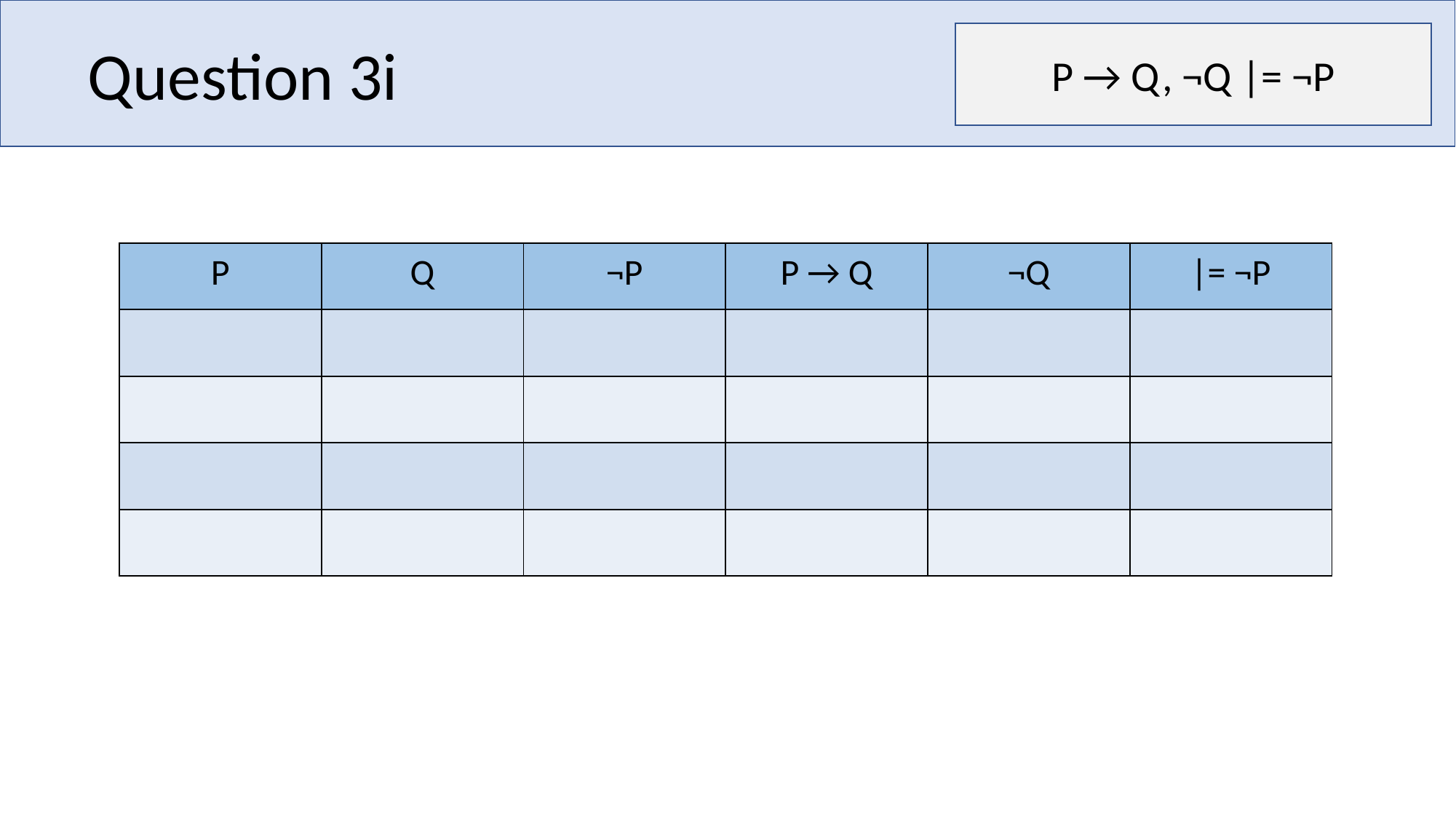

# Question 3i

P → Q, ¬Q |= ¬P
| P | Q | ¬P | P → Q | ¬Q | |= ¬P |
| --- | --- | --- | --- | --- | --- |
|  |  |  |  |  |  |
|  |  |  |  |  |  |
|  |  |  |  |  |  |
|  |  |  |  |  |  |